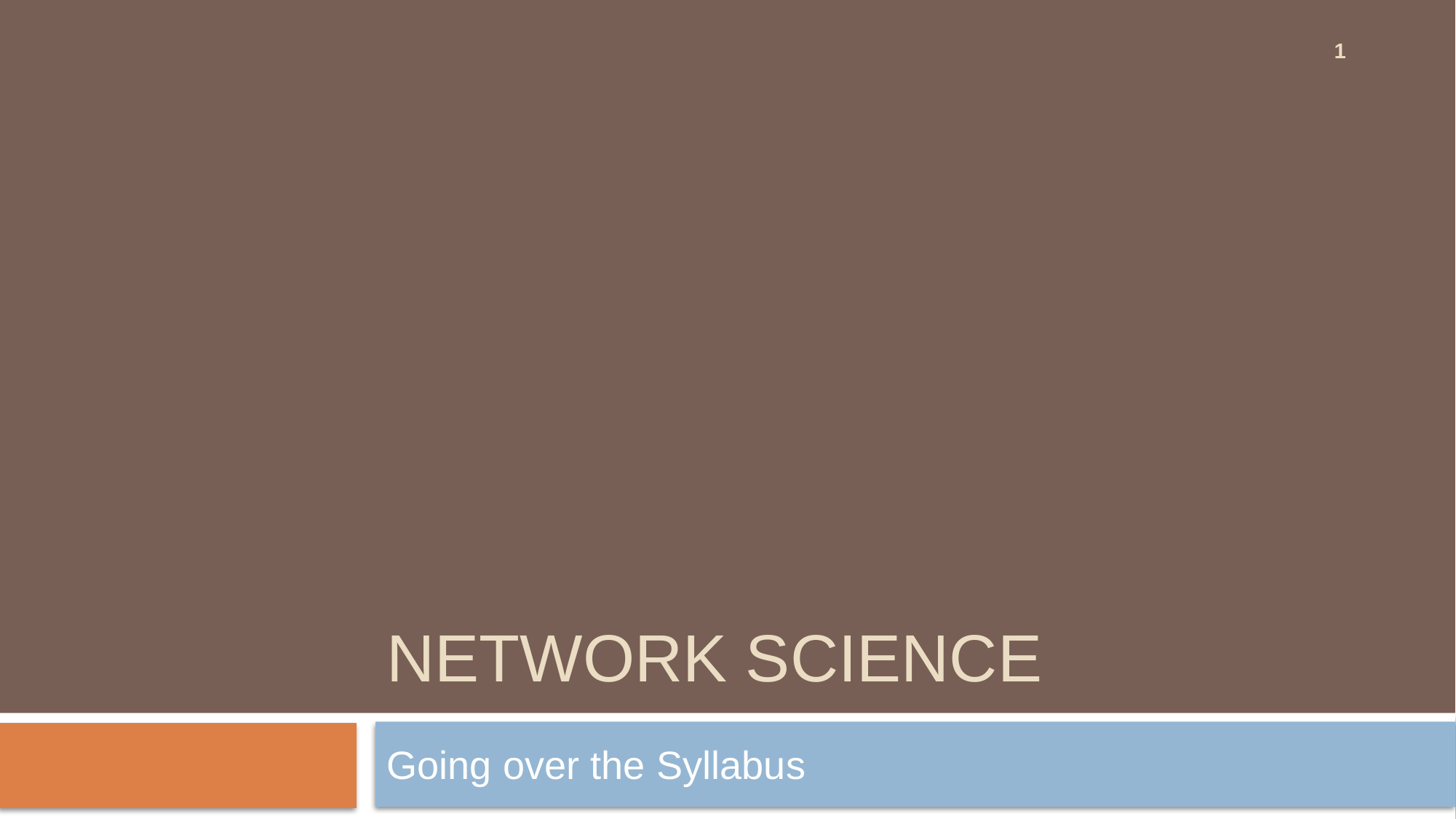

1
# Network Science
Going over the Syllabus